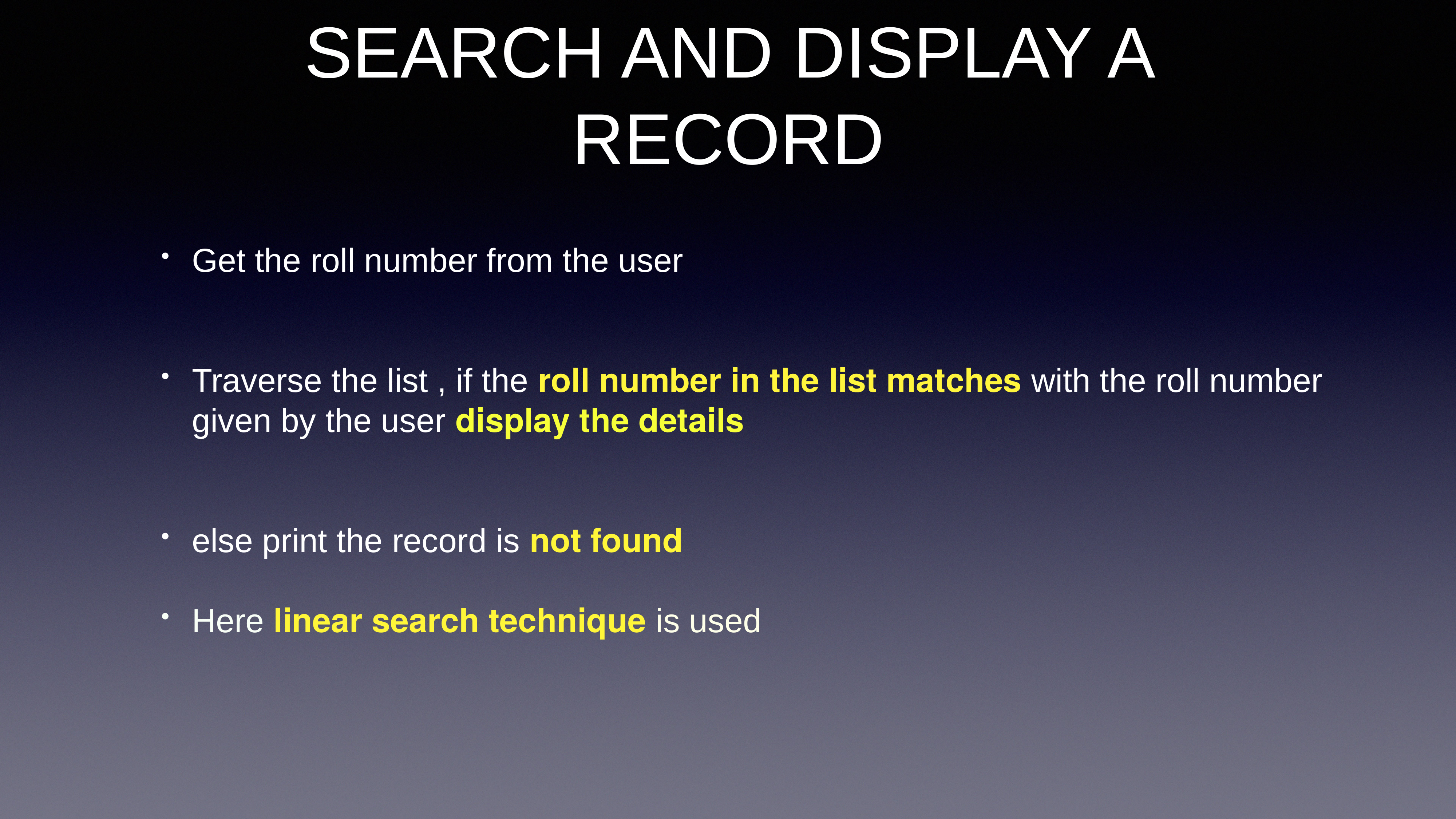

# SEARCH AND DISPLAY A RECORD
Get the roll number from the user

Traverse the list , if the roll number in the list matches with the roll number given by the user display the details

else print the record is not found

Here linear search technique is used